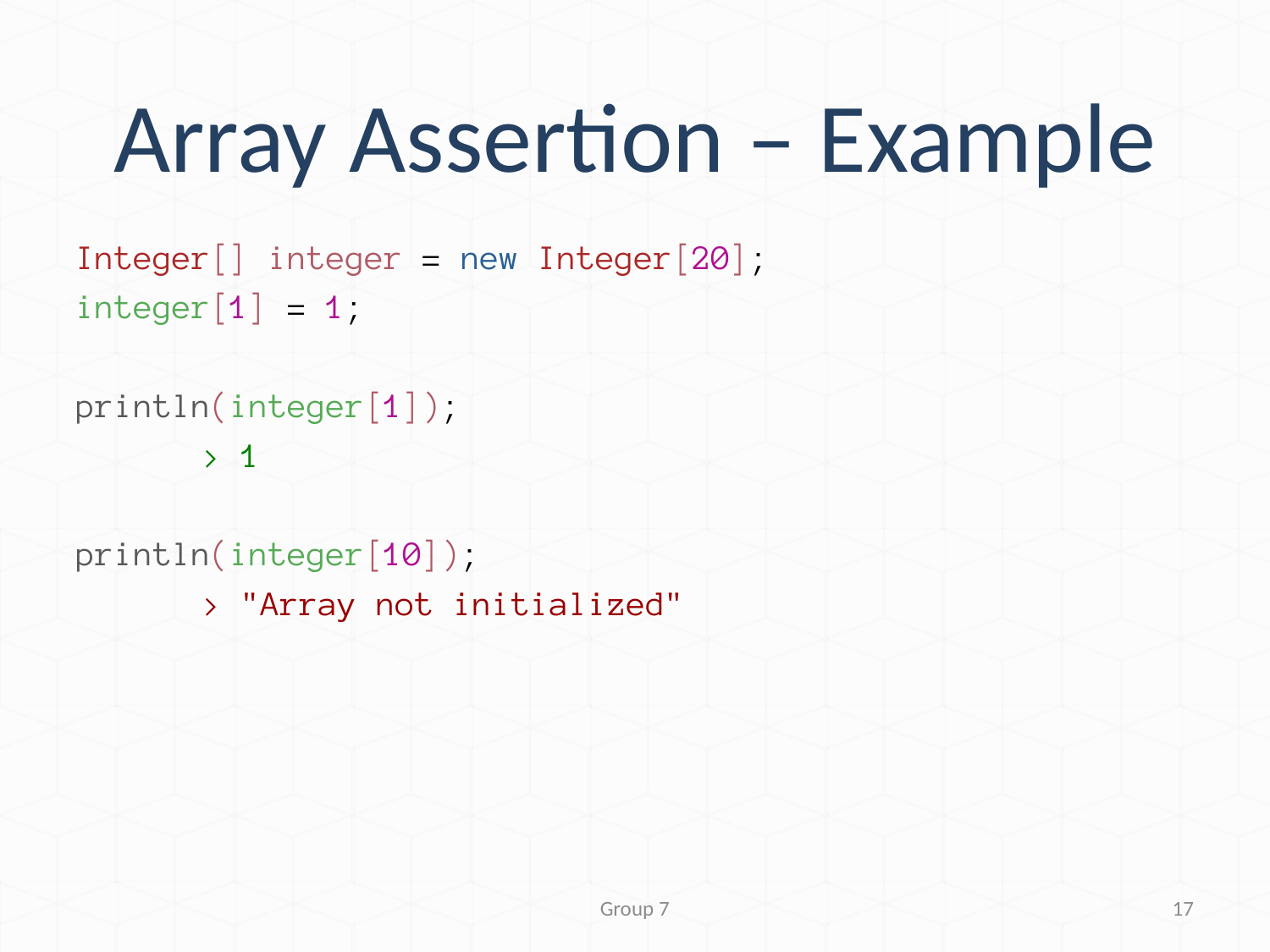

# Array Assertion – Example
Integer[] integer = new Integer[20];
integer[1] = 1;

println(integer[1]);
	> 1

println(integer[10]);
	> "Array not initialized"
Group 7
17